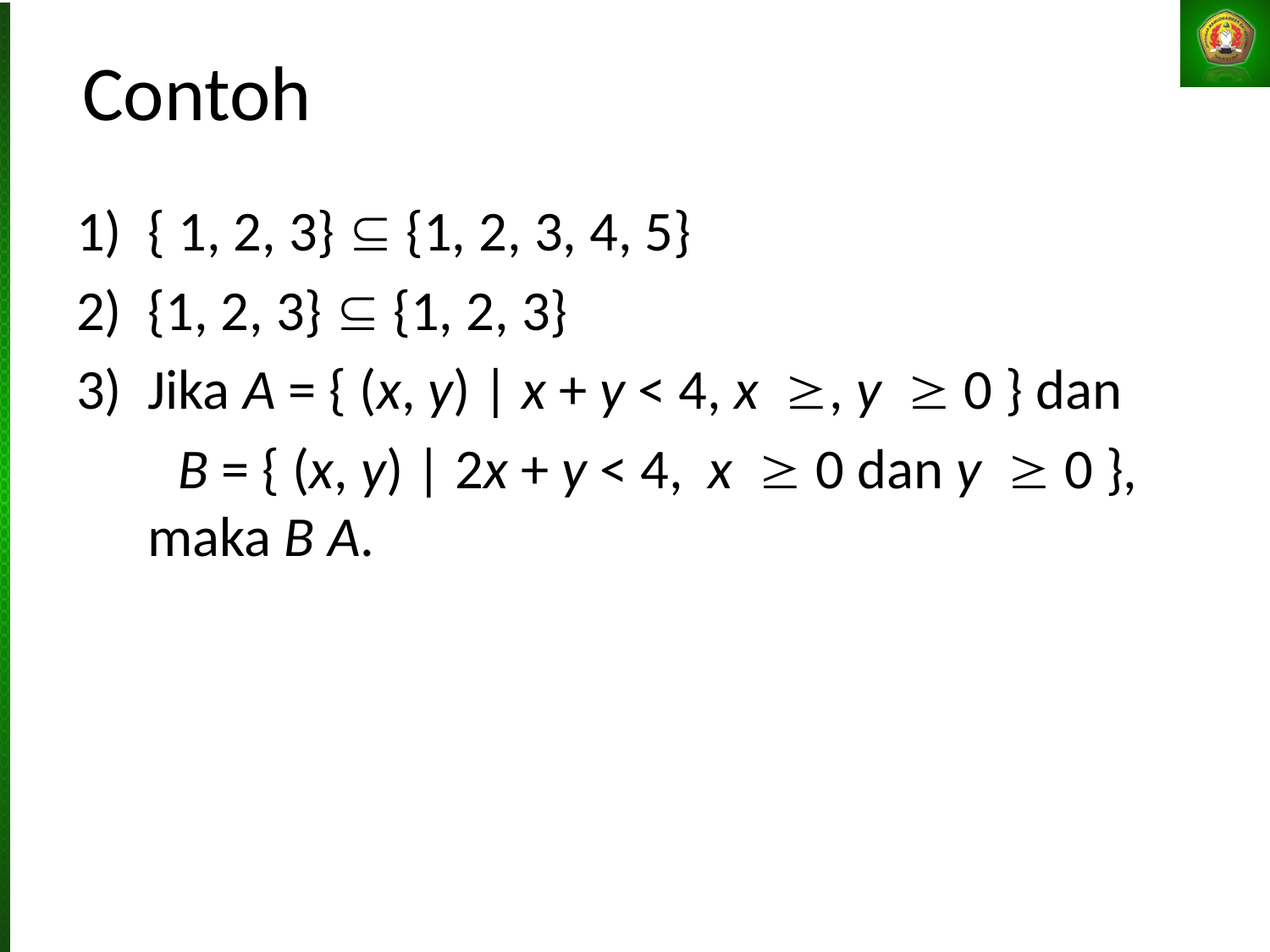

# Contoh
{ 1, 2, 3} ⊆ {1, 2, 3, 4, 5}
{1, 2, 3} ⊆ {1, 2, 3}
Jika A = { (x, y) | x + y < 4, x  ≥, y  ≥ 0 } dan
        B = { (x, y) | 2x + y < 4,  x  ≥ 0 dan y  ≥ 0 },  maka B A.